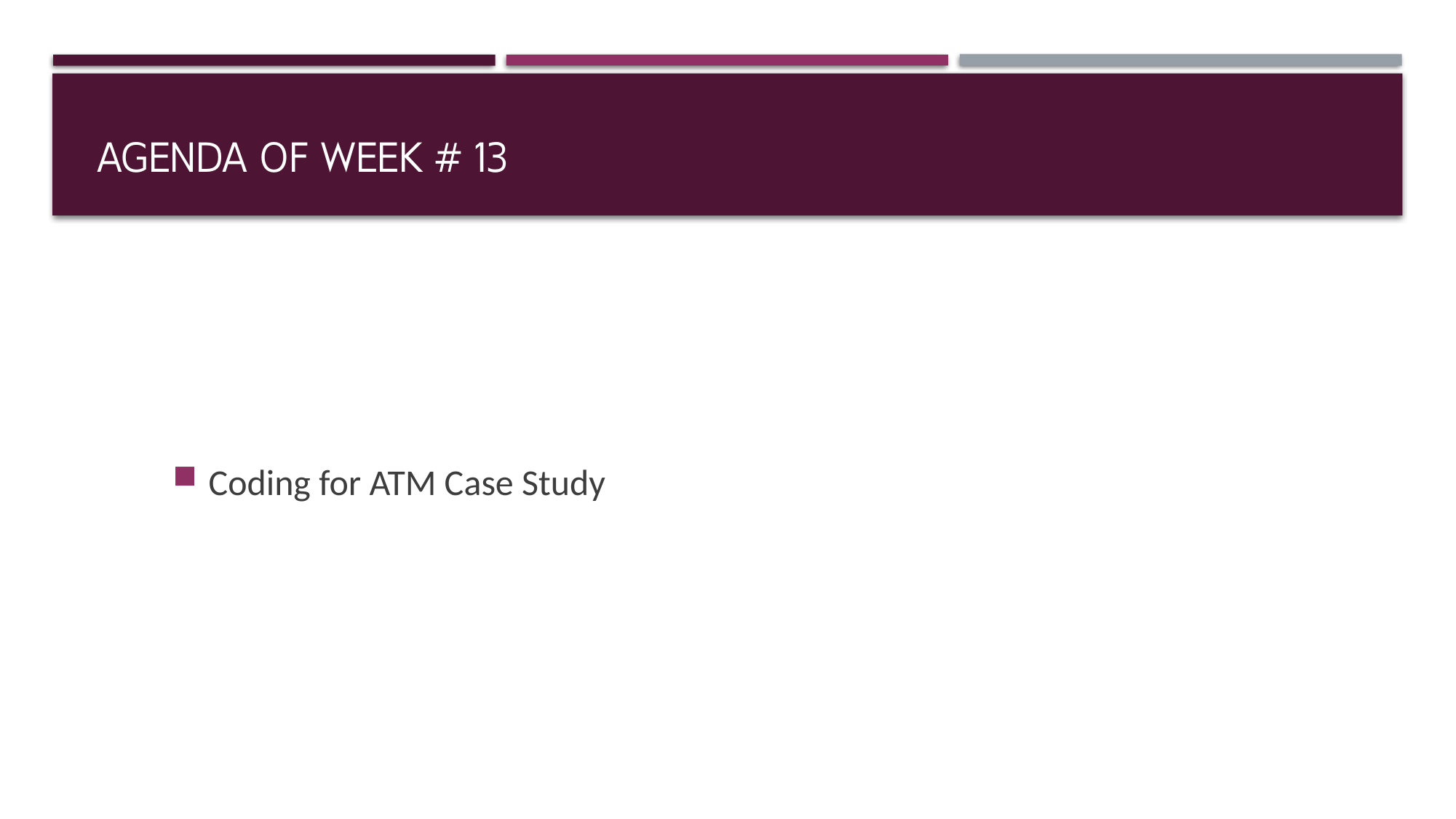

Agenda of Week # 13
Coding for ATM Case Study